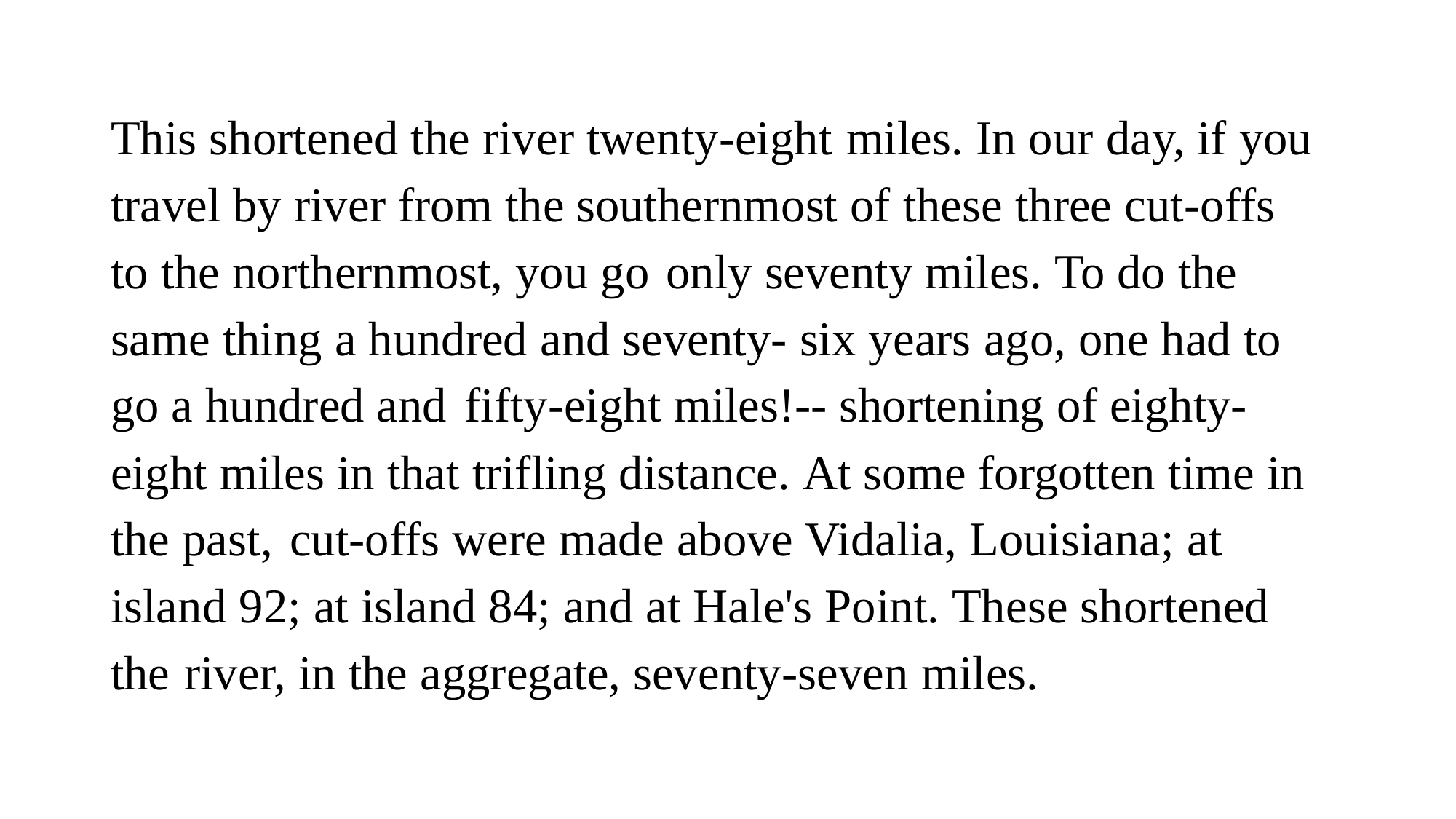

This shortened the river twenty-eight miles. In our day, if you travel by river from the southernmost of these three cut-offs to the northernmost, you go only seventy miles. To do the same thing a hundred and seventy- six years ago, one had to go a hundred and fifty-eight miles!-- shortening of eighty-eight miles in that trifling distance. At some forgotten time in the past, cut-offs were made above Vidalia, Louisiana; at island 92; at island 84; and at Hale's Point. These shortened the river, in the aggregate, seventy-seven miles.